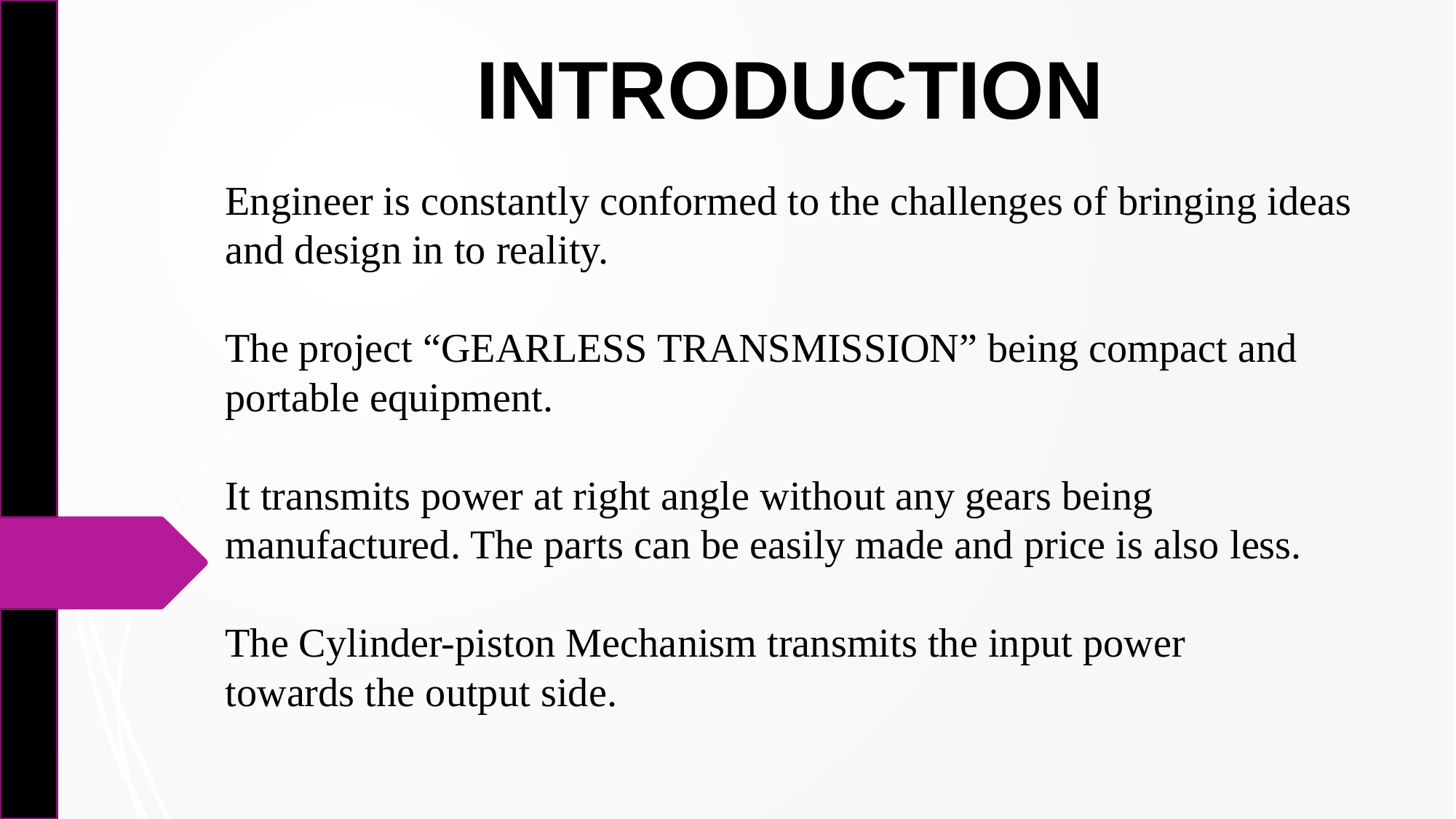

INTRODUCTION
# Engineer is constantly conformed to the challenges of bringing ideas and design in to reality. The project “GEARLESS TRANSMISSION” being compact and portable equipment. It transmits power at right angle without any gears being manufactured. The parts can be easily made and price is also less. The Cylinder-piston Mechanism transmits the input power towards the output side.